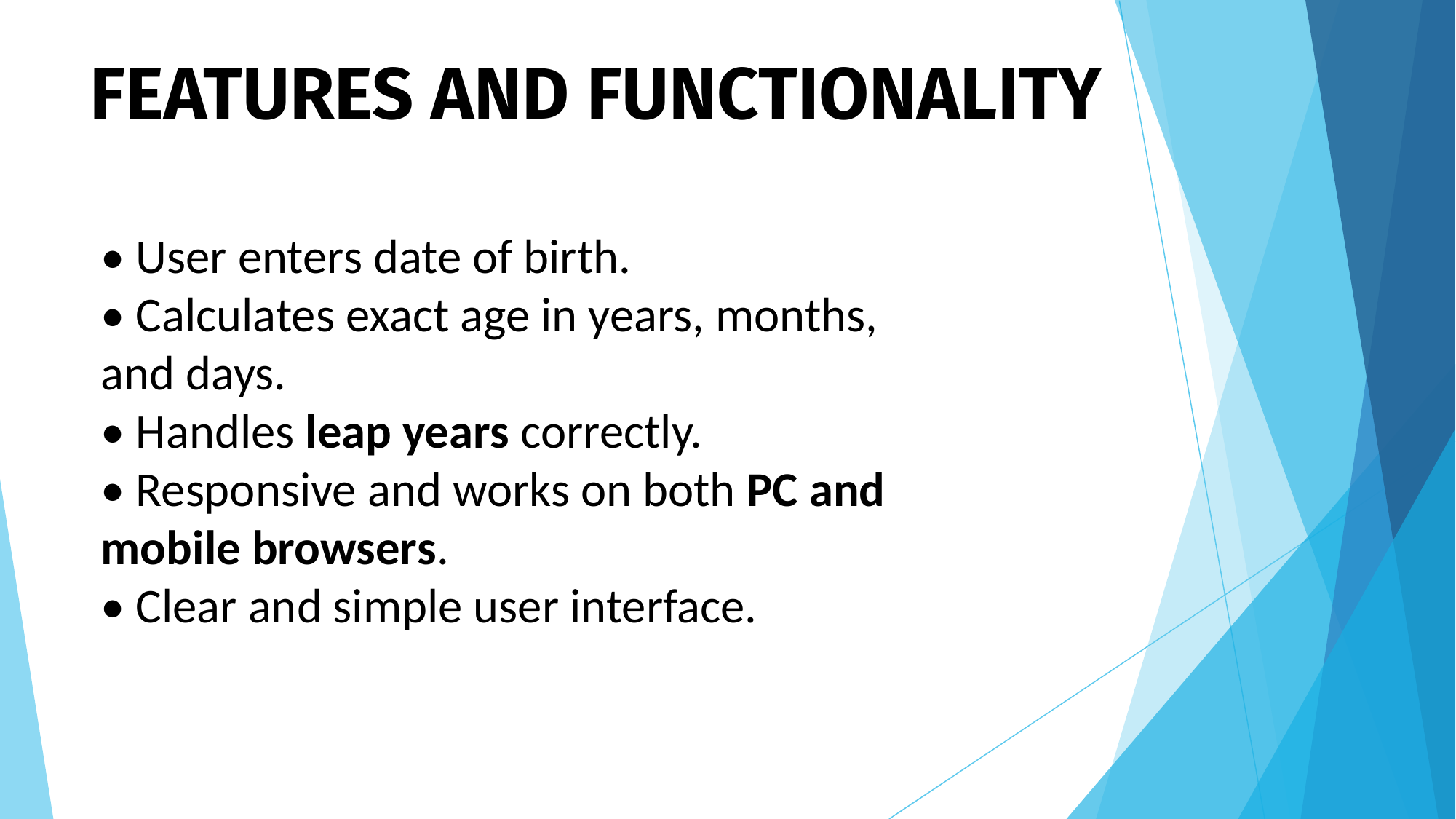

# FEATURES AND FUNCTIONALITY

• User enters date of birth.
• Calculates exact age in years, months, and days.
• Handles leap years correctly.
• Responsive and works on both PC and mobile browsers.
• Clear and simple user interface.